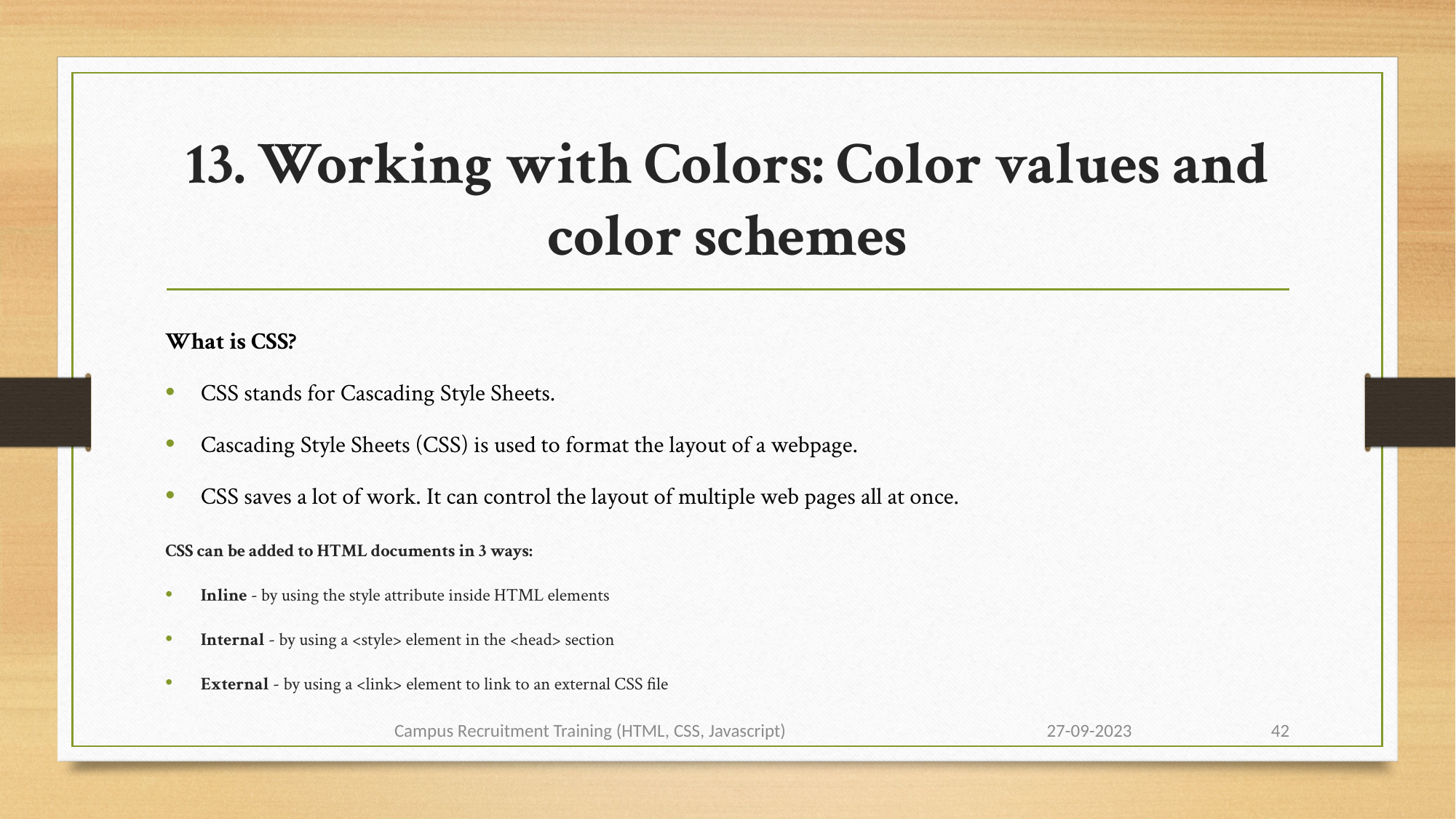

# 13. Working with Colors: Color values and color schemes
What is CSS?
CSS stands for Cascading Style Sheets.
Cascading Style Sheets (CSS) is used to format the layout of a webpage.
CSS saves a lot of work. It can control the layout of multiple web pages all at once.
CSS can be added to HTML documents in 3 ways:
Inline - by using the style attribute inside HTML elements
Internal - by using a <style> element in the <head> section
External - by using a <link> element to link to an external CSS file
Campus Recruitment Training (HTML, CSS, Javascript)
27-09-2023
42